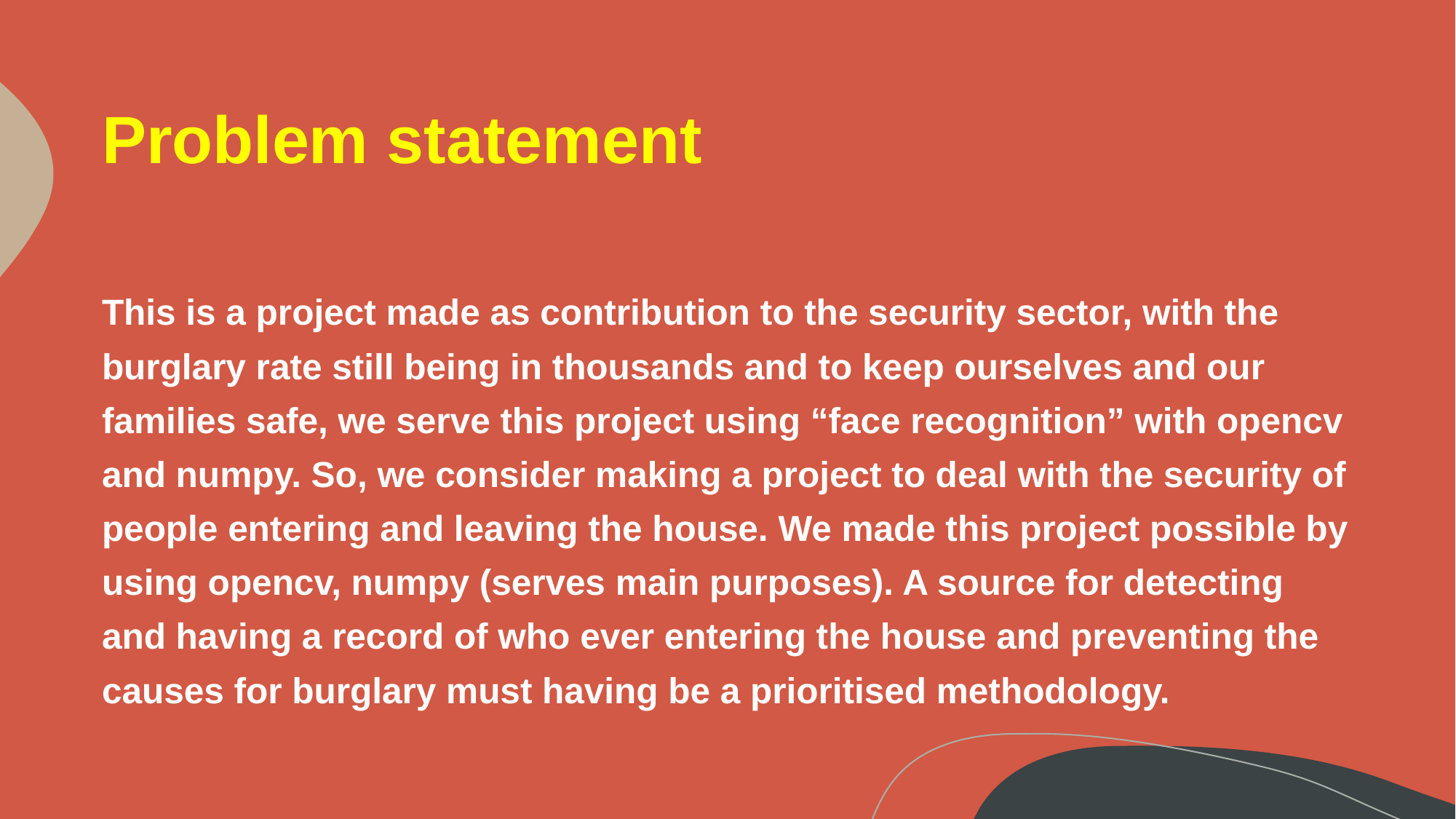

# Problem statement
This is a project made as contribution to the security sector, with the burglary rate still being in thousands and to keep ourselves and our families safe, we serve this project using “face recognition” with opencv and numpy. So, we consider making a project to deal with the security of people entering and leaving the house. We made this project possible by using opencv, numpy (serves main purposes). A source for detecting and having a record of who ever entering the house and preventing the causes for burglary must having be a prioritised methodology.